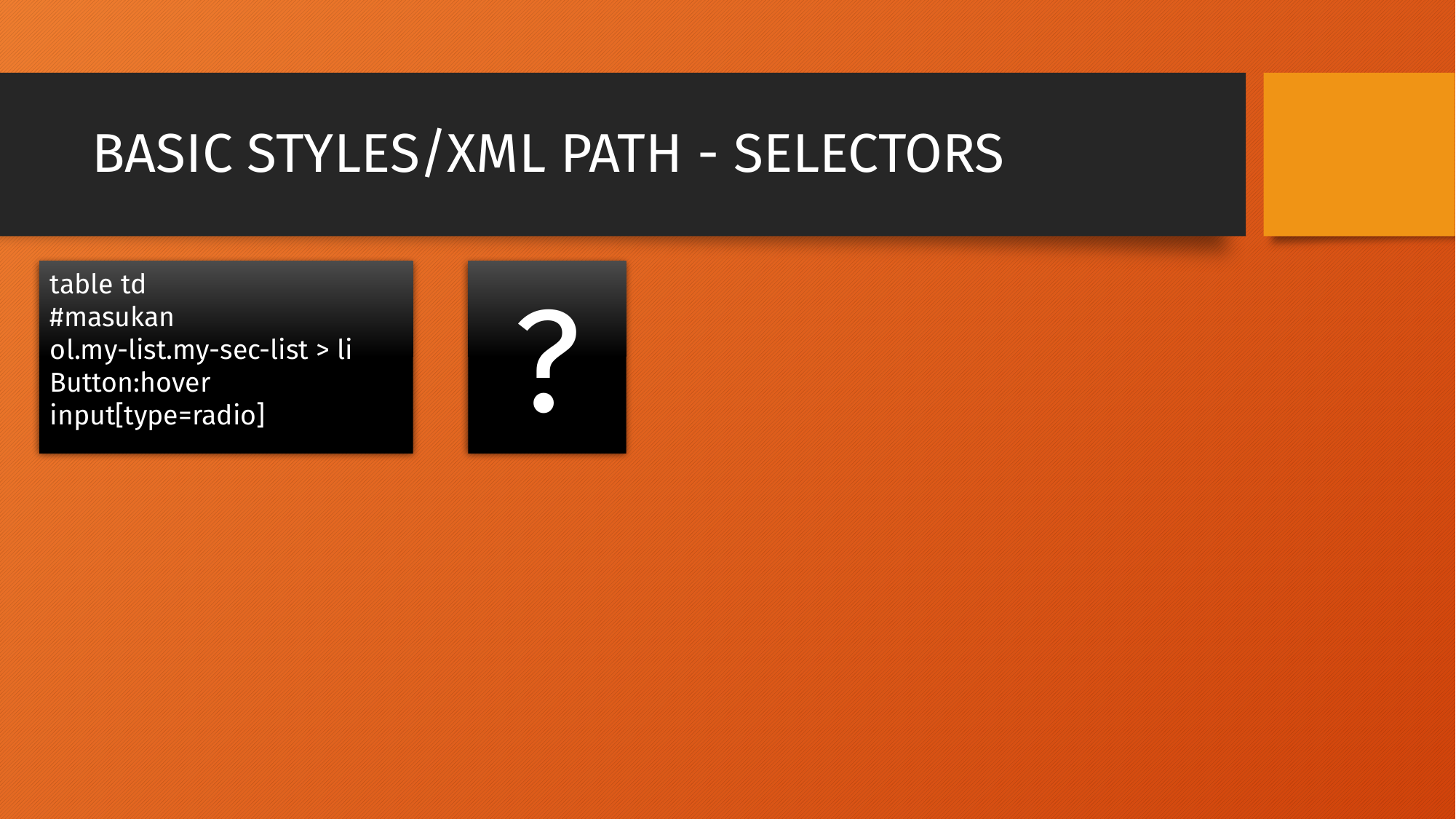

# BASIC STYLES/XML PATH - SELECTORS
table td
#masukan
ol.my-list.my-sec-list > li
Button:hover
input[type=radio]
?